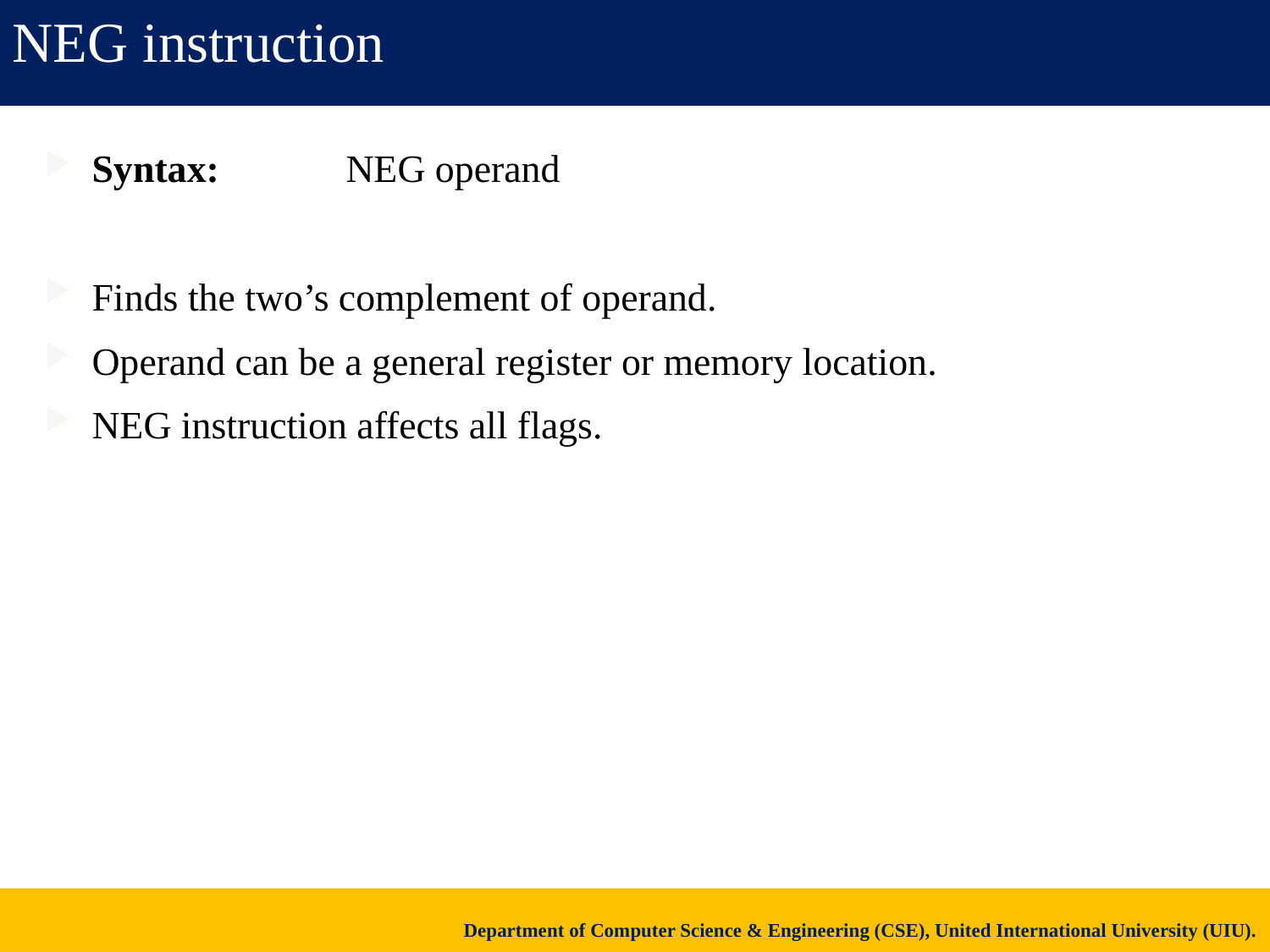

NEG instruction
Syntax: 	NEG operand

Finds the two’s complement of operand.
Operand can be a general register or memory location.
NEG instruction affects all flags.

28

Department of Computer Science & Engineering (CSE), United International University (UIU).